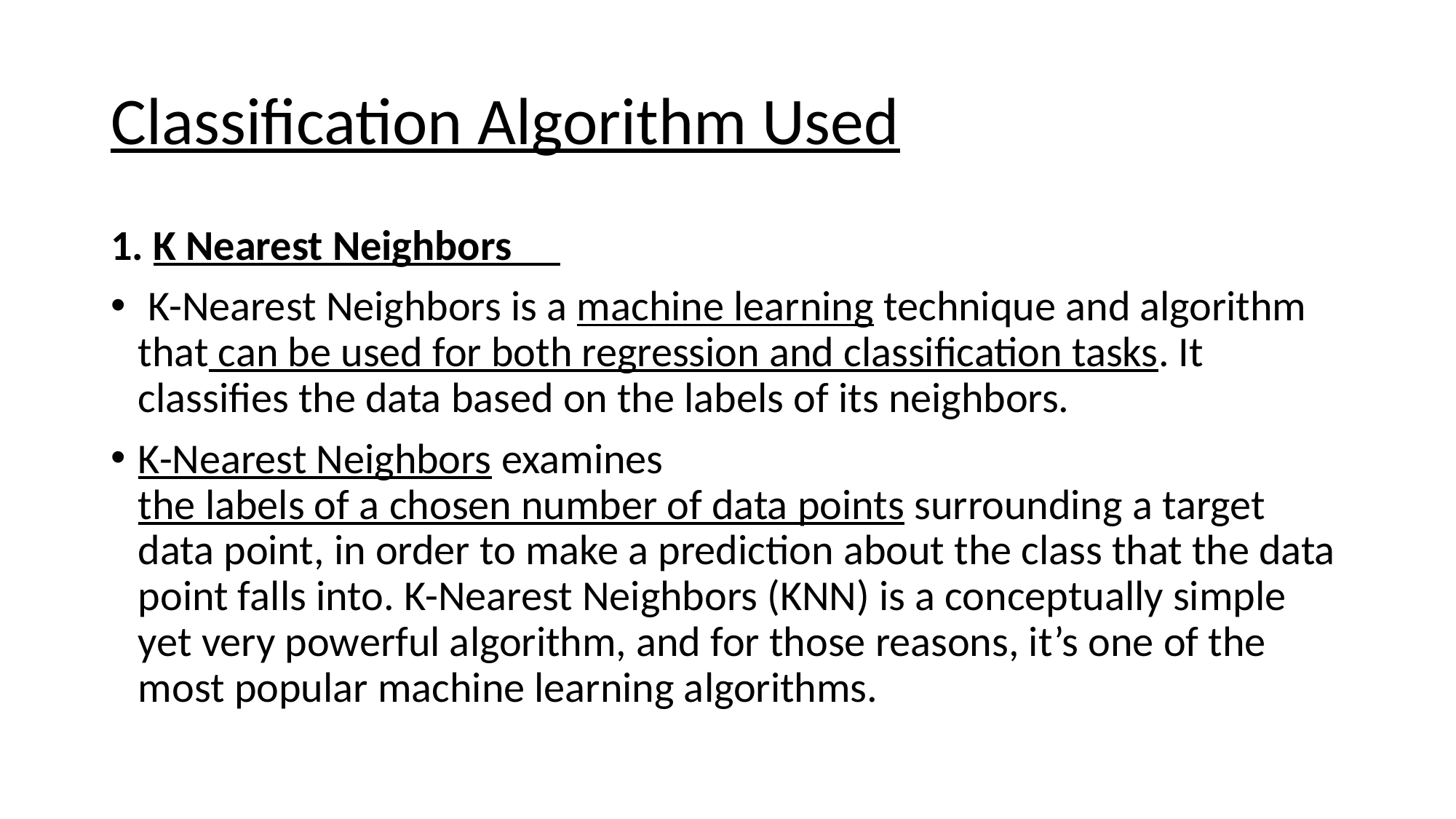

# Classification Algorithm Used
1. K Nearest Neighbors
 K-Nearest Neighbors is a machine learning technique and algorithm that can be used for both regression and classification tasks. It classifies the data based on the labels of its neighbors.
K-Nearest Neighbors examines the labels of a chosen number of data points surrounding a target data point, in order to make a prediction about the class that the data point falls into. K-Nearest Neighbors (KNN) is a conceptually simple yet very powerful algorithm, and for those reasons, it’s one of the most popular machine learning algorithms.